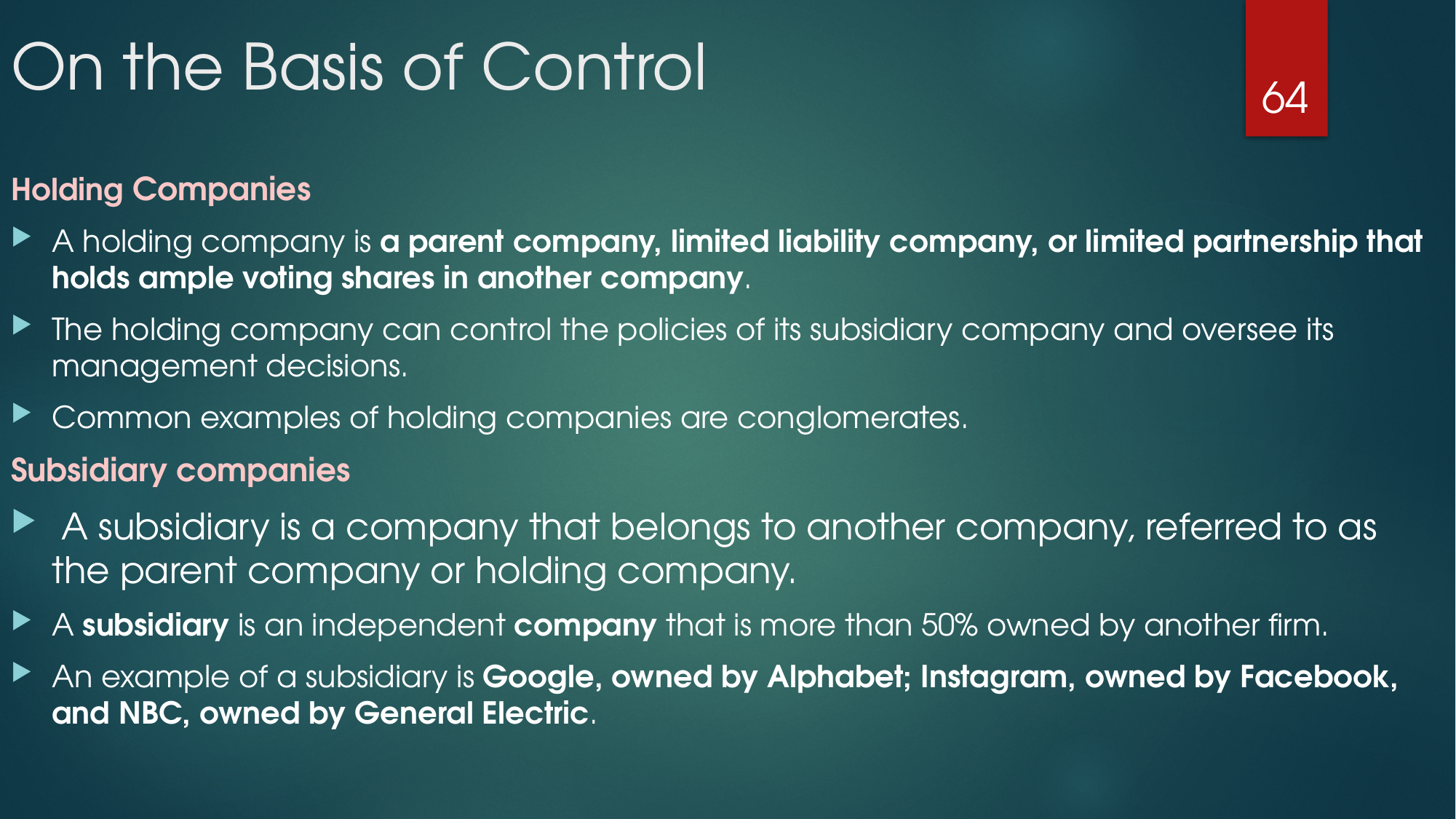

# On the Basis of Control
64

Holding Companies
A holding company is a parent company, limited liability company, or limited partnership that holds ample voting shares in another company.
The holding company can control the policies of its subsidiary company and oversee its management decisions.
Common examples of holding companies are conglomerates.
Subsidiary companies
 A subsidiary is a company that belongs to another company, referred to as the parent company or holding company.
A subsidiary is an independent company that is more than 50% owned by another firm.
An example of a subsidiary is Google, owned by Alphabet; Instagram, owned by Facebook, and NBC, owned by General Electric.